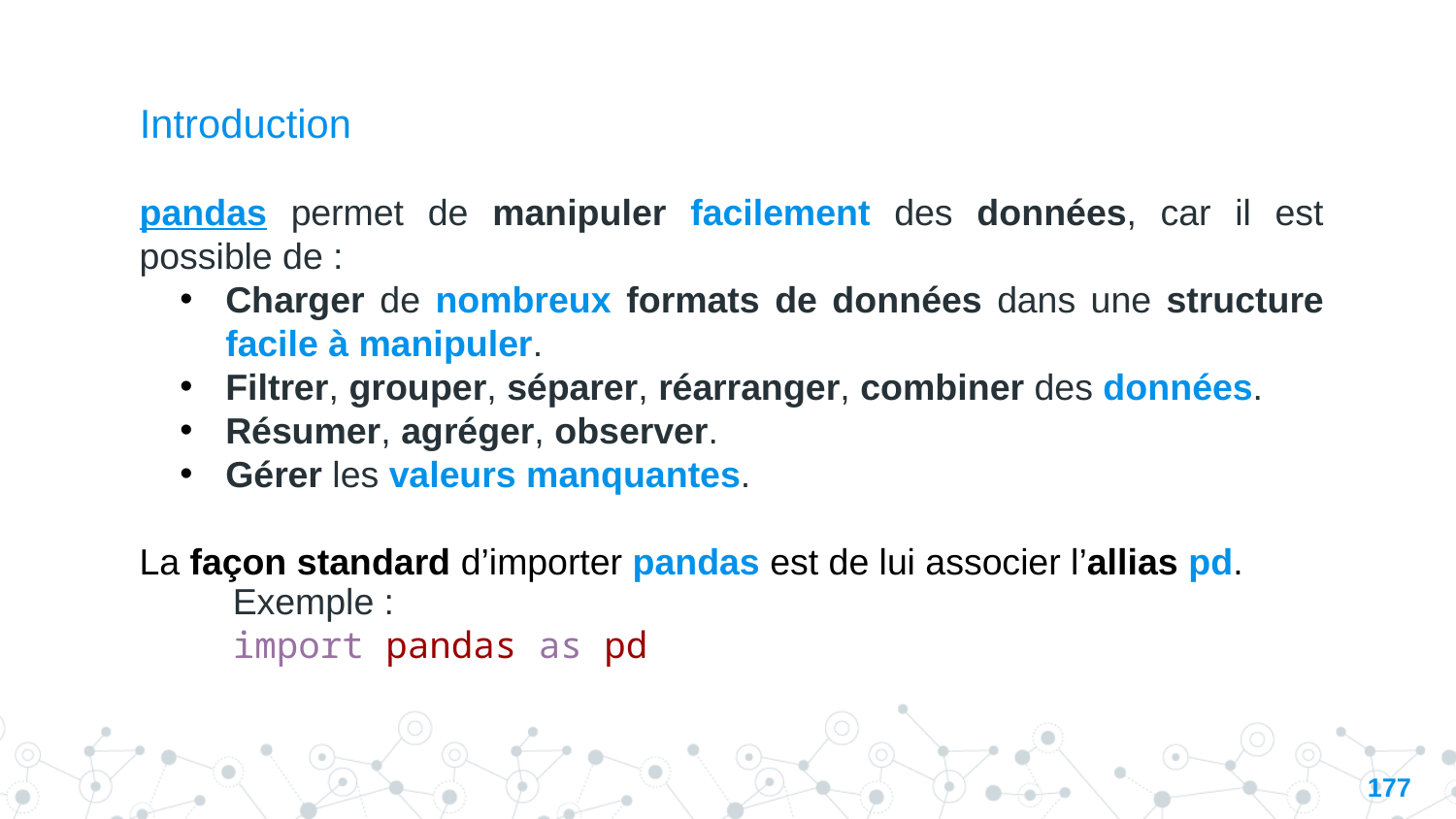

# Introduction
pandas permet de manipuler facilement des données, car il est possible de :
Charger de nombreux formats de données dans une structure facile à manipuler.
Filtrer, grouper, séparer, réarranger, combiner des données.
Résumer, agréger, observer.
Gérer les valeurs manquantes.

La façon standard d’importer pandas est de lui associer l’allias pd.
Exemple :
import pandas as pd
177